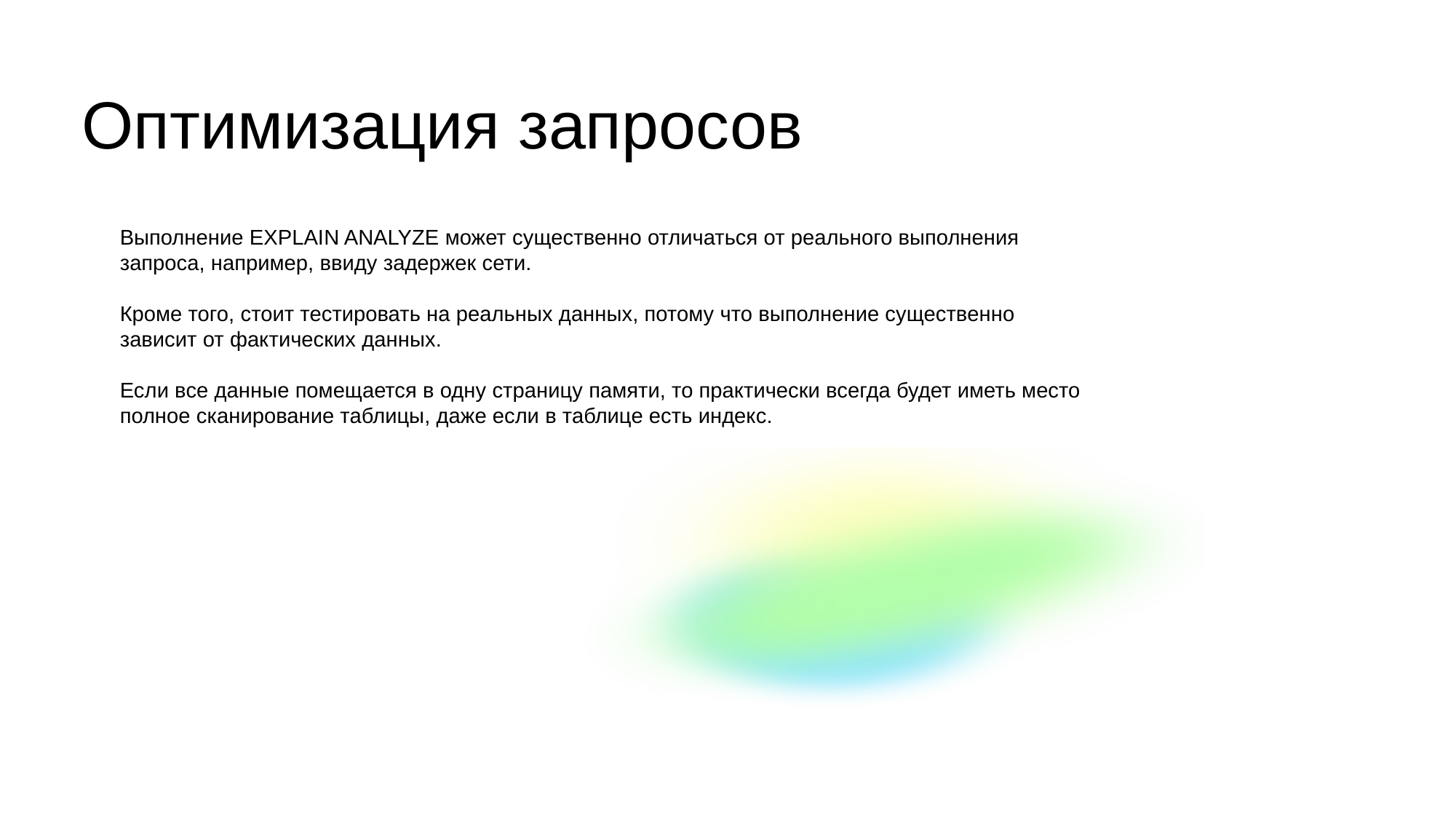

Оптимизация запросов
Выполнение EXPLAIN ANALYZE может существенно отличаться от реального выполнения запроса, например, ввиду задержек сети.

Кроме того, стоит тестировать на реальных данных, потому что выполнение существенно зависит от фактических данных.

Если все данные помещается в одну страницу памяти, то практически всегда будет иметь место полное сканирование таблицы, даже если в таблице есть индекс.